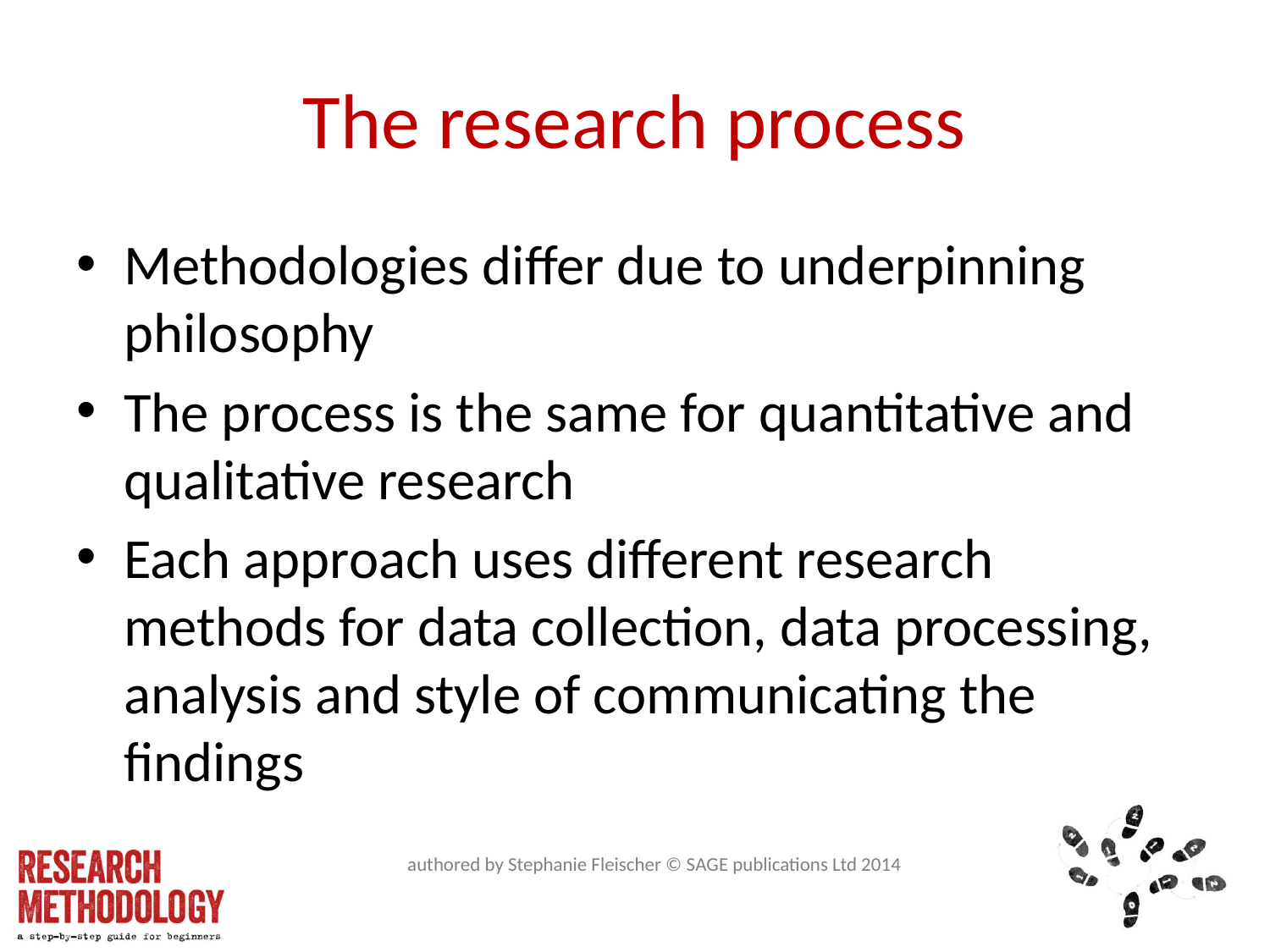

# The research process
Methodologies differ due to underpinning philosophy
The process is the same for quantitative and qualitative research
Each approach uses different research methods for data collection, data processing, analysis and style of communicating the findings
authored by Stephanie Fleischer © SAGE publications Ltd 2014